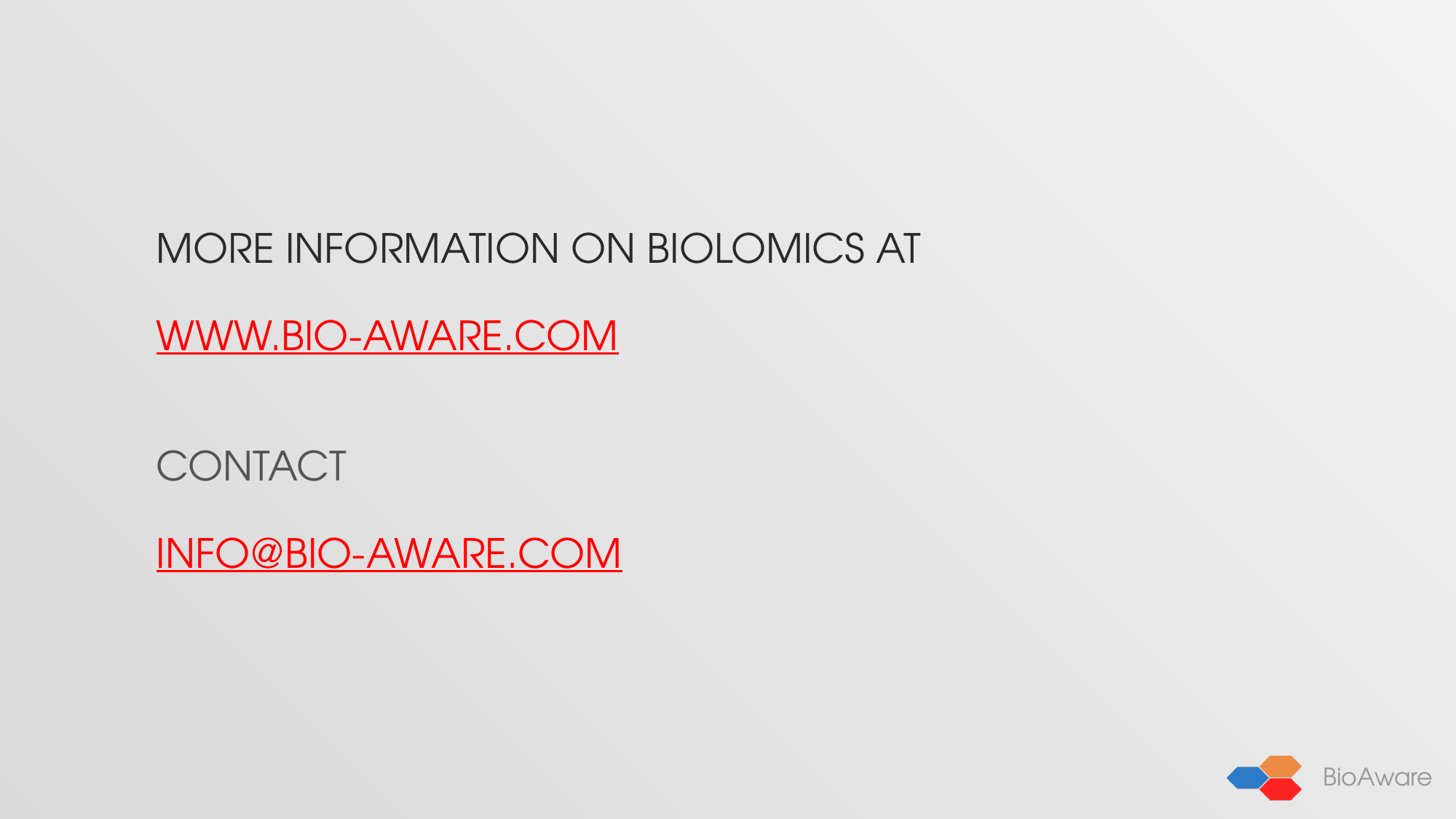

# More information on Biolomics at www.bio-aware.com Contact info@bio-aware.com